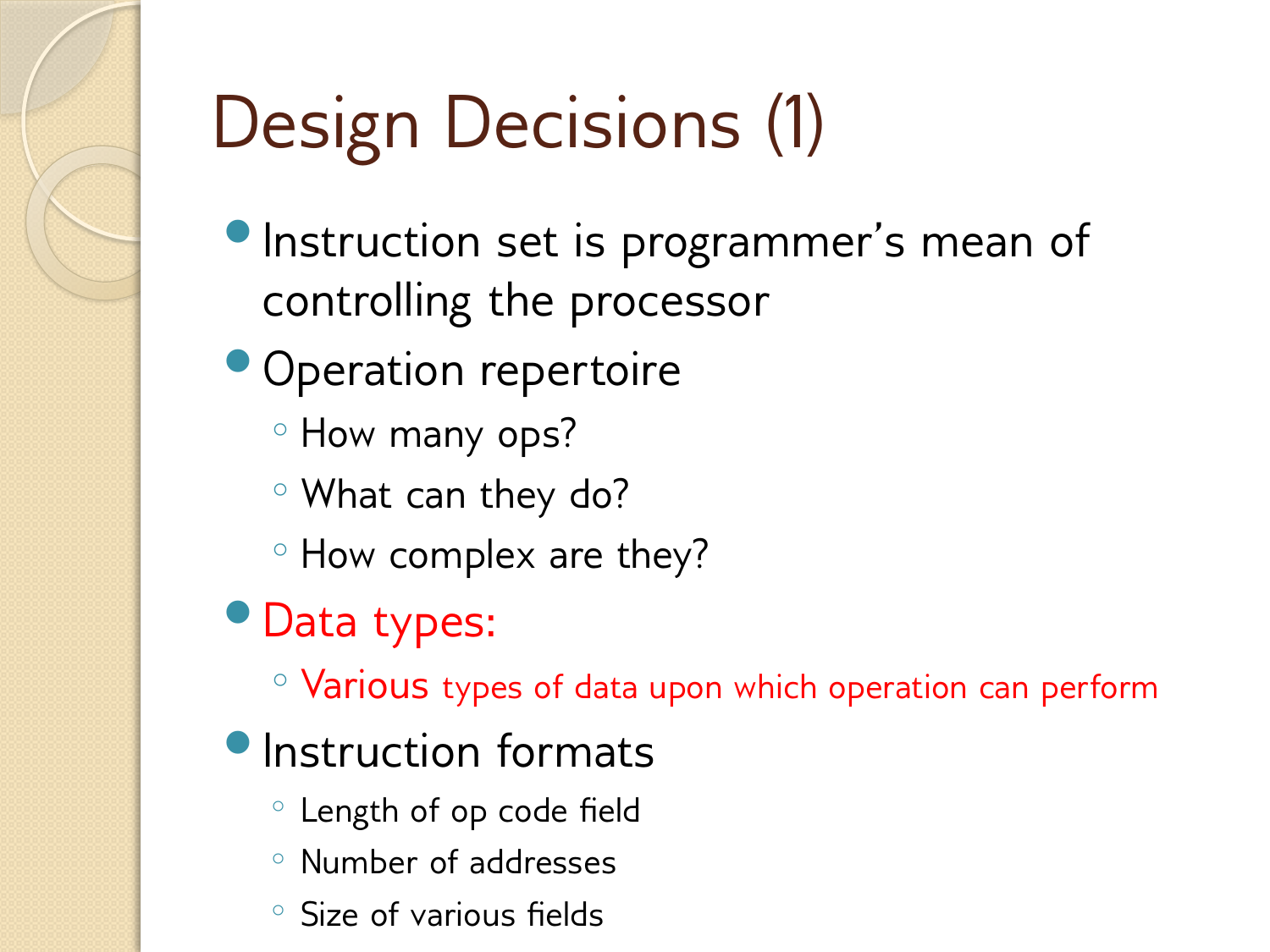

# Design Decisions (1)
Instruction set is programmer’s mean of controlling the processor
Operation repertoire
How many ops?
What can they do?
How complex are they?
Data types:
Various types of data upon which operation can perform
Instruction formats
Length of op code field
Number of addresses
Size of various fields